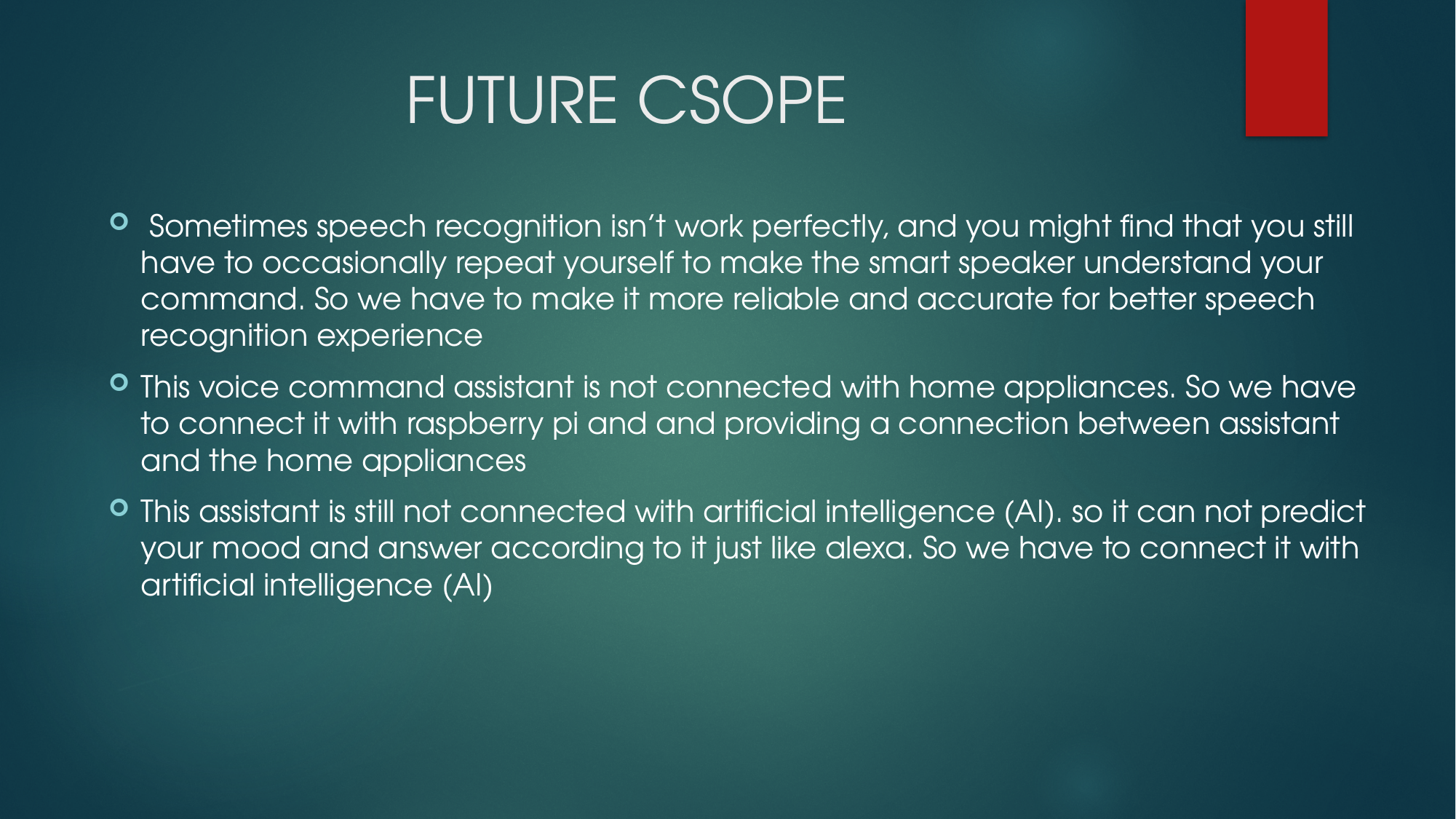

# FUTURE CSOPE
 Sometimes speech recognition isn’t work perfectly, and you might find that you still have to occasionally repeat yourself to make the smart speaker understand your command. So we have to make it more reliable and accurate for better speech recognition experience
This voice command assistant is not connected with home appliances. So we have to connect it with raspberry pi and and providing a connection between assistant and the home appliances
This assistant is still not connected with artificial intelligence (AI). so it can not predict your mood and answer according to it just like alexa. So we have to connect it with artificial intelligence (AI)